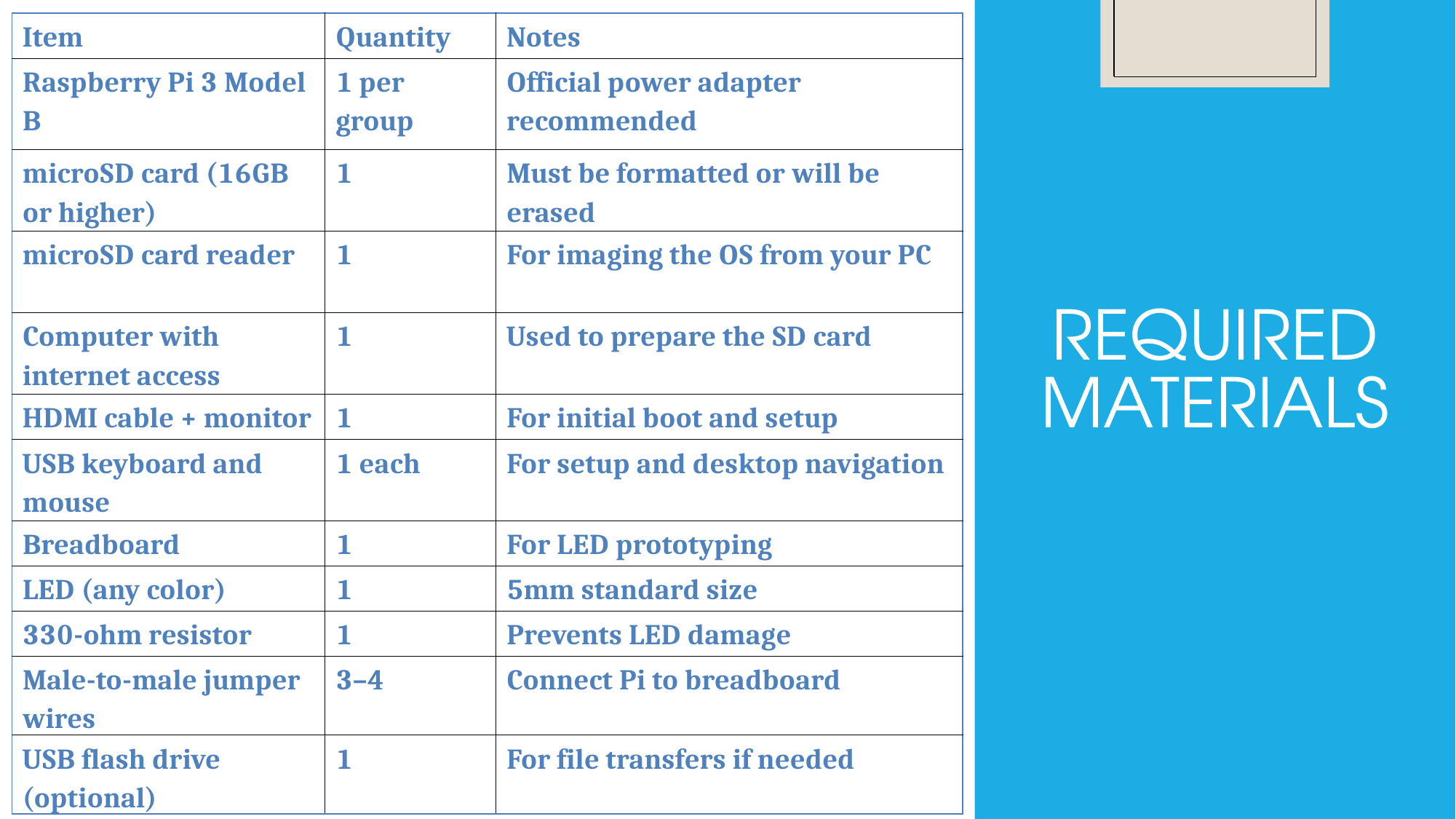

| Item | Quantity | Notes |
| --- | --- | --- |
| Raspberry Pi 3 Model B | 1 per group | Official power adapter recommended |
| microSD card (16GB or higher) | 1 | Must be formatted or will be erased |
| microSD card reader | 1 | For imaging the OS from your PC |
| Computer with internet access | 1 | Used to prepare the SD card |
| HDMI cable + monitor | 1 | For initial boot and setup |
| USB keyboard and mouse | 1 each | For setup and desktop navigation |
| Breadboard | 1 | For LED prototyping |
| LED (any color) | 1 | 5mm standard size |
| 330-ohm resistor | 1 | Prevents LED damage |
| Male-to-male jumper wires | 3–4 | Connect Pi to breadboard |
| USB flash drive (optional) | 1 | For file transfers if needed |

# REQUIRED MATERIALS